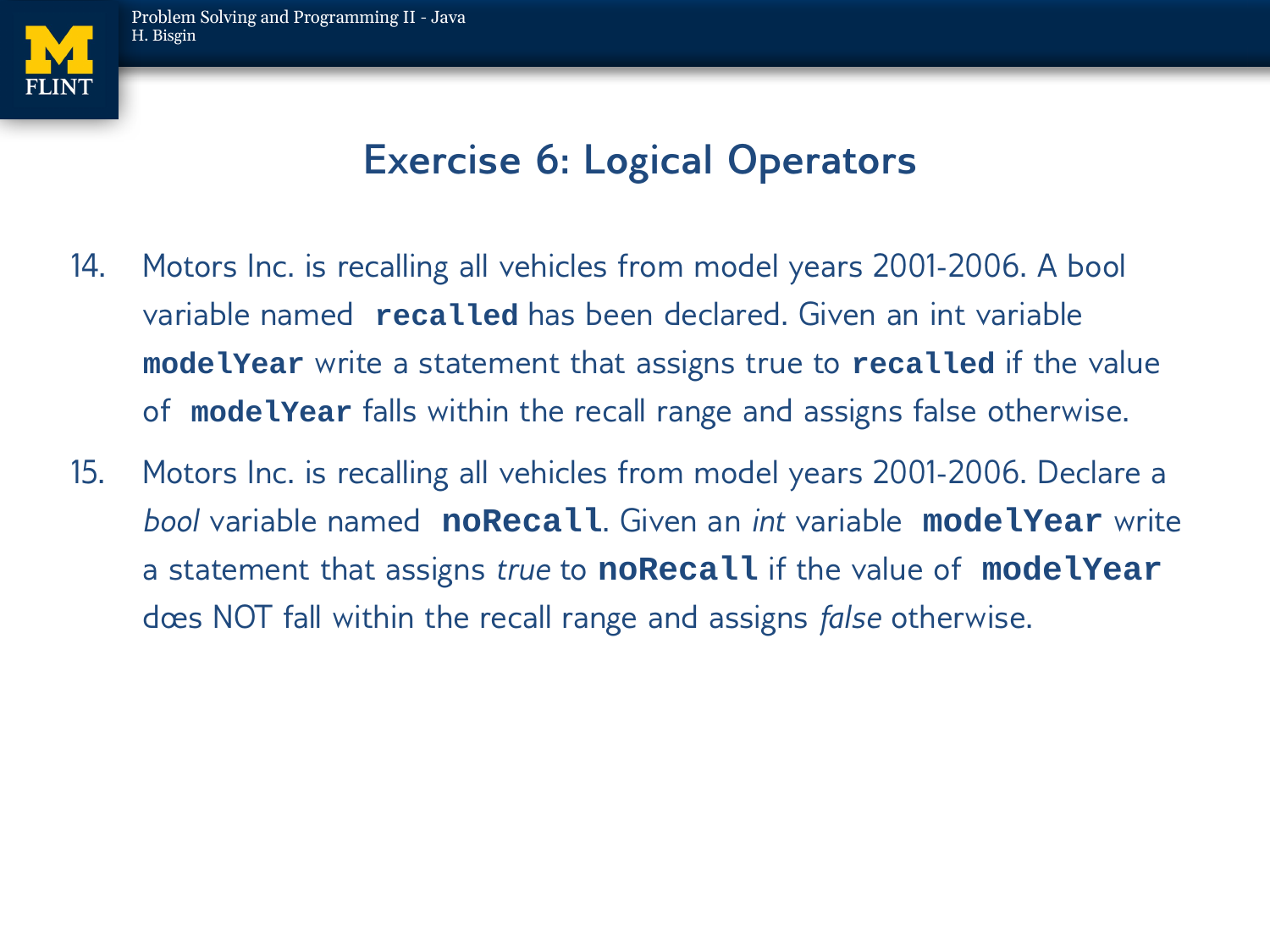

# Exercise 6: Logical Operators
Motors Inc. is recalling all vehicles from model years 2001-2006. A bool variable named  recalled has been declared. Given an int variable  modelYear write a statement that assigns true to recalled if the value of  modelYear falls within the recall range and assigns false otherwise.
Motors Inc. is recalling all vehicles from model years 2001-2006. Declare a bool variable named  noRecall. Given an int variable  modelYear write a statement that assigns true to noRecall if the value of  modelYear does NOT fall within the recall range and assigns false otherwise.